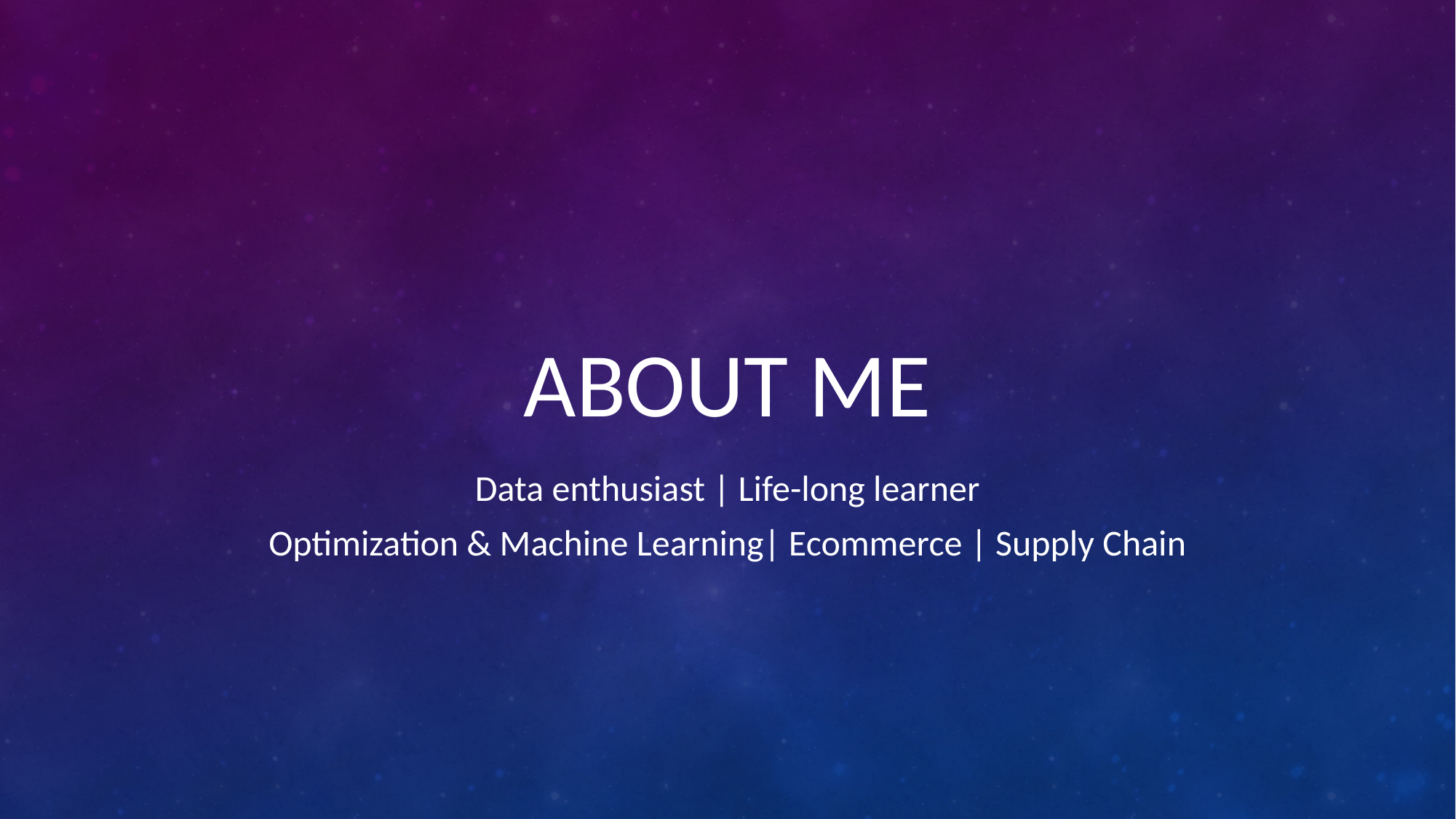

# ABOUT ME
Data enthusiast | Life-long learner
Optimization & Machine Learning| Ecommerce | Supply Chain